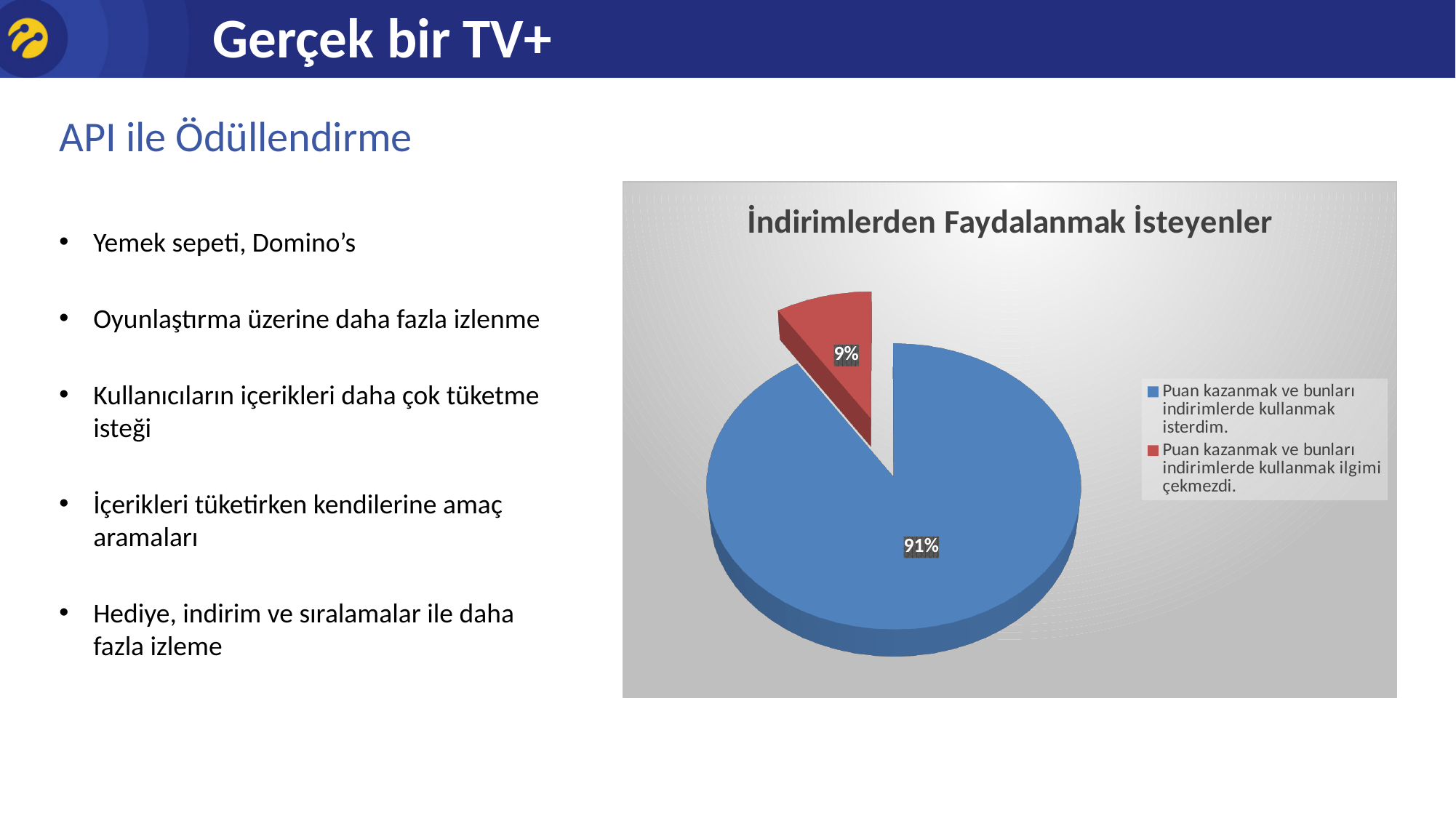

Gerçek bir TV+
API ile Ödüllendirme

Yemek sepeti, Domino’s

Oyunlaştırma üzerine daha fazla izlenme

Kullanıcıların içerikleri daha çok tüketme isteği

İçerikleri tüketirken kendilerine amaç aramaları

Hediye, indirim ve sıralamalar ile daha fazla izleme

[unsupported chart]

#